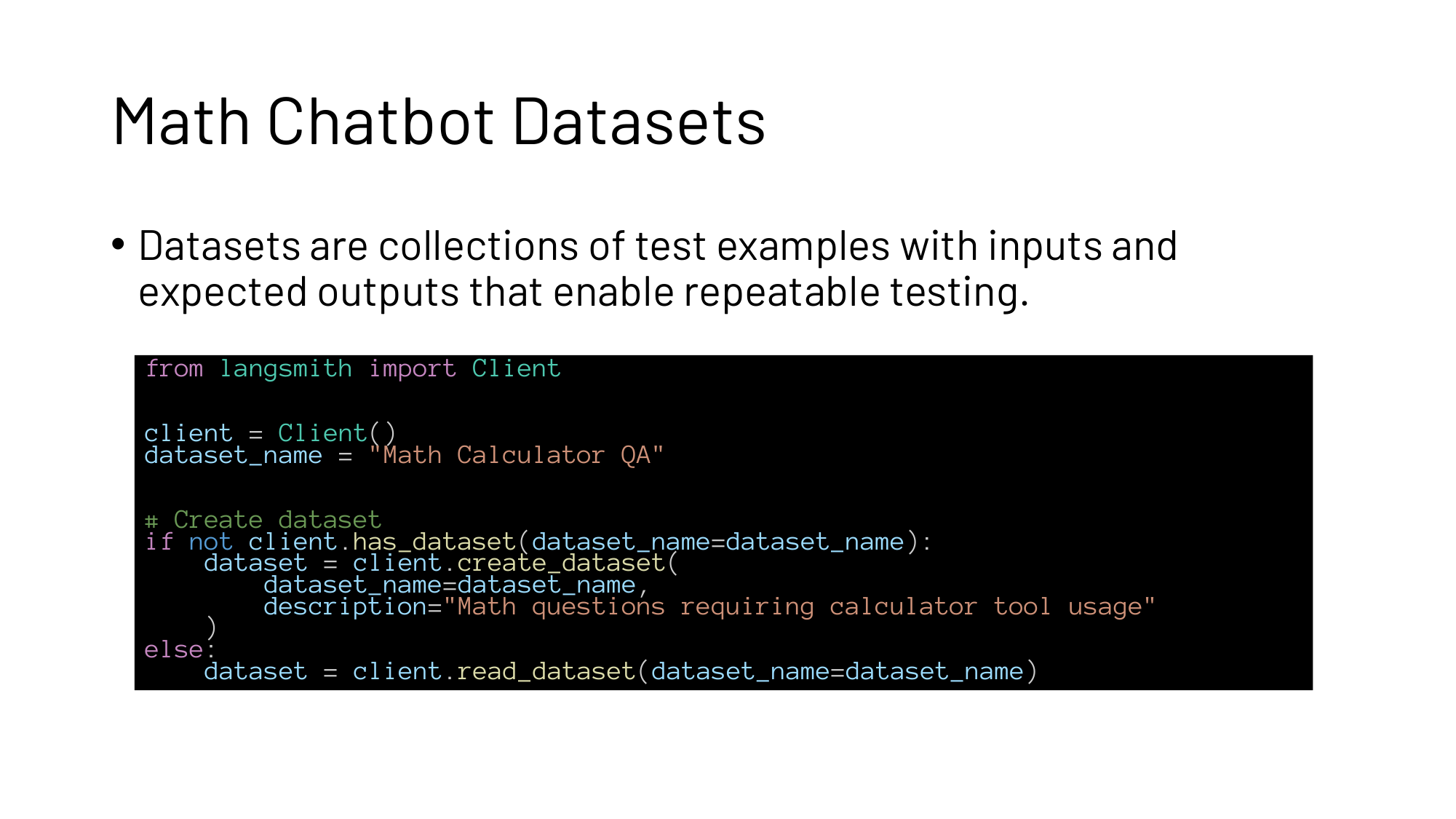

# Math Chatbot Datasets
Datasets are collections of test examples with inputs and expected outputs that enable repeatable testing.
from langsmith import Client

client = Client()
dataset_name = "Math Calculator QA"

# Create dataset
if not client.has_dataset(dataset_name=dataset_name):
    dataset = client.create_dataset(
        dataset_name=dataset_name,
        description="Math questions requiring calculator tool usage"
    )
else:
    dataset = client.read_dataset(dataset_name=dataset_name)